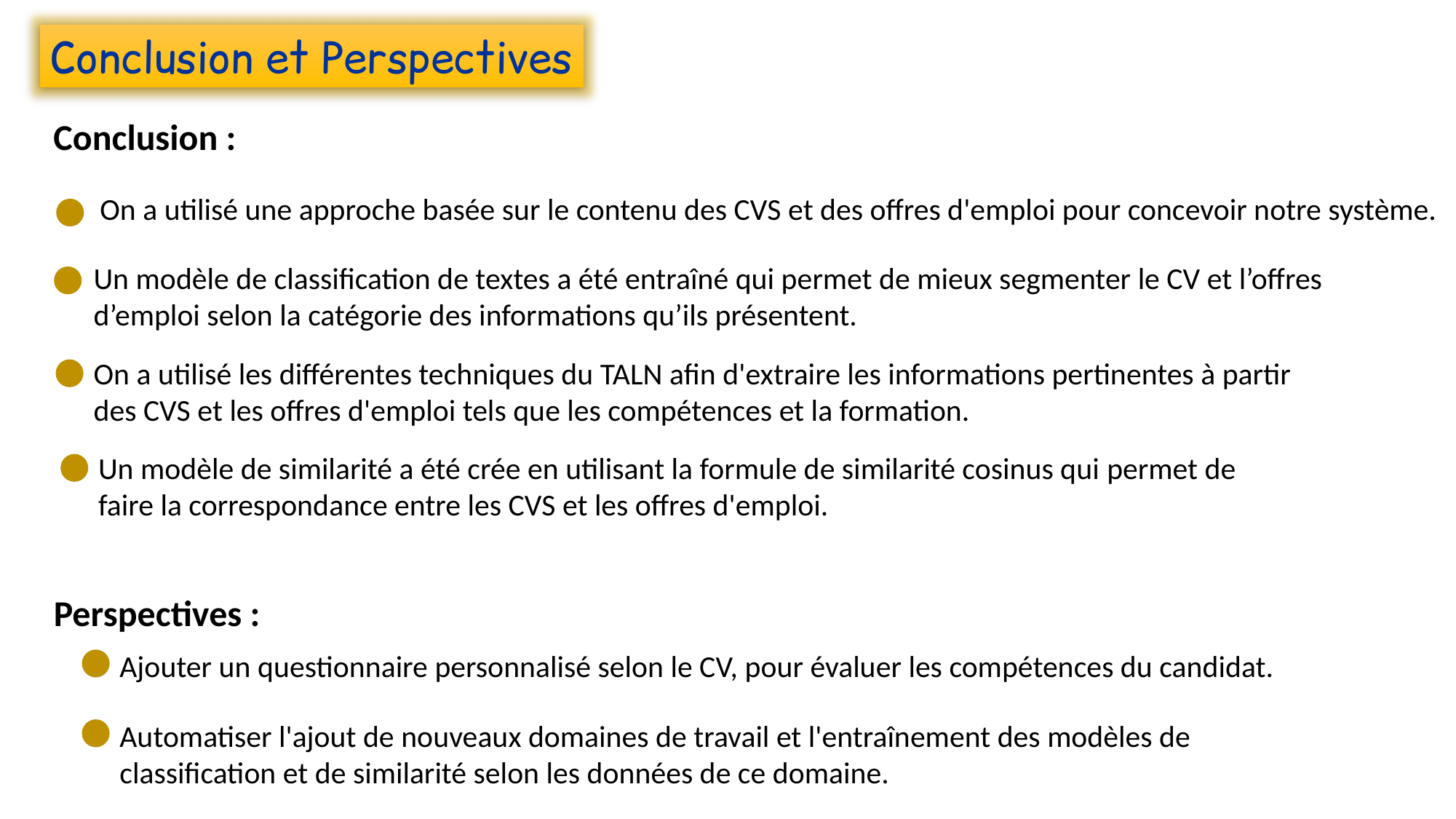

Conclusion et Perspectives
Conclusion :
On a utilisé une approche basée sur le contenu des CVS et des offres d'emploi pour concevoir notre système.

Un modèle de classification de textes a été entraîné qui permet de mieux segmenter le CV et l’offres d’emploi selon la catégorie des informations qu’ils présentent.

On a utilisé les différentes techniques du TALN afin d'extraire les informations pertinentes à partir des CVS et les offres d'emploi tels que les compétences et la formation.

Un modèle de similarité a été crée en utilisant la formule de similarité cosinus qui permet de faire la correspondance entre les CVS et les offres d'emploi.

Perspectives :
Ajouter un questionnaire personnalisé selon le CV, pour évaluer les compétences du candidat.

Automatiser l'ajout de nouveaux domaines de travail et l'entraînement des modèles de classification et de similarité selon les données de ce domaine.